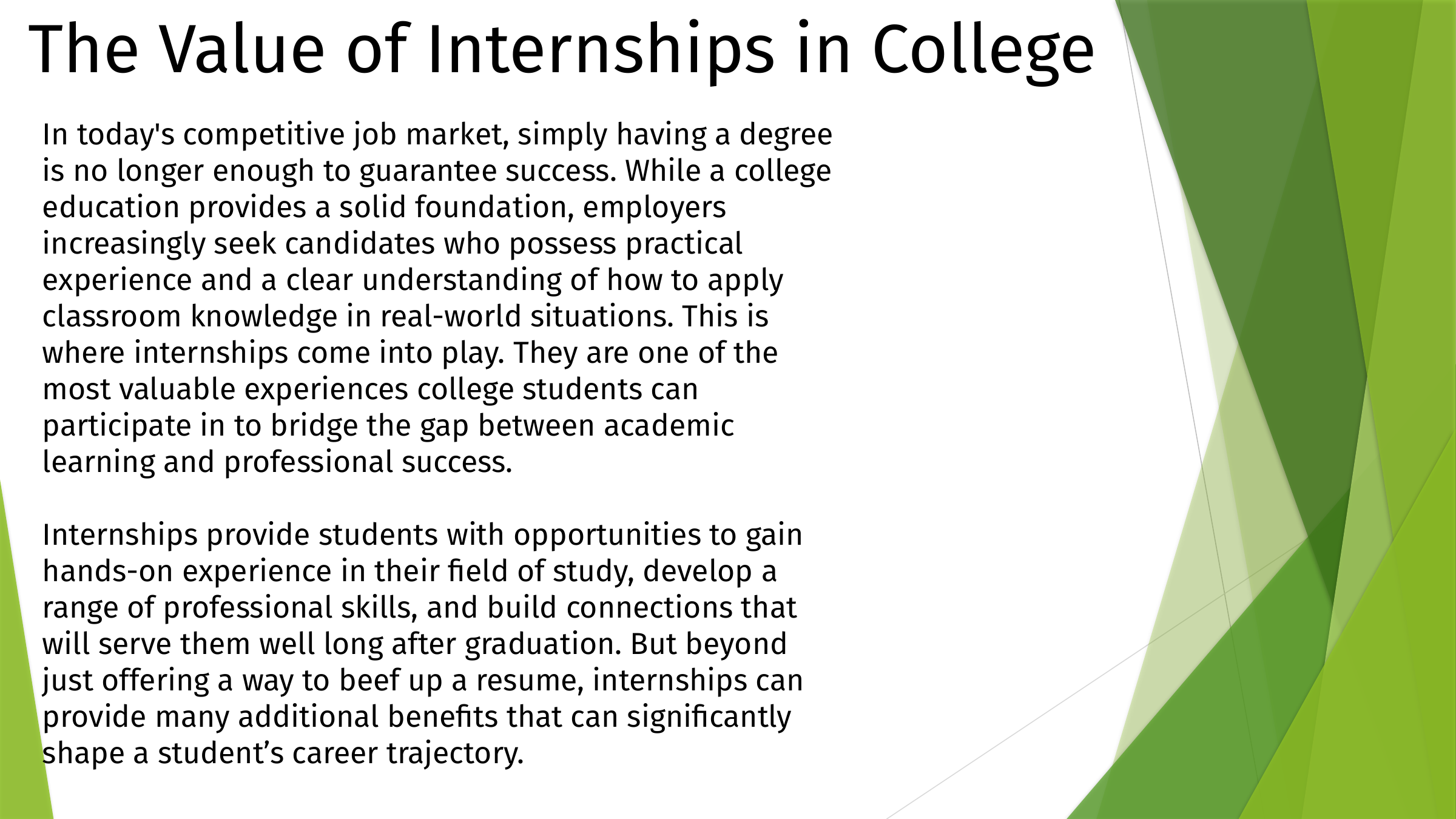

The Value of Internships in College
In today's competitive job market, simply having a degree is no longer enough to guarantee success. While a college education provides a solid foundation, employers increasingly seek candidates who possess practical experience and a clear understanding of how to apply classroom knowledge in real-world situations. This is where internships come into play. They are one of the most valuable experiences college students can participate in to bridge the gap between academic learning and professional success.

Internships provide students with opportunities to gain hands-on experience in their field of study, develop a range of professional skills, and build connections that will serve them well long after graduation. But beyond just offering a way to beef up a resume, internships can provide many additional benefits that can significantly shape a student’s career trajectory.